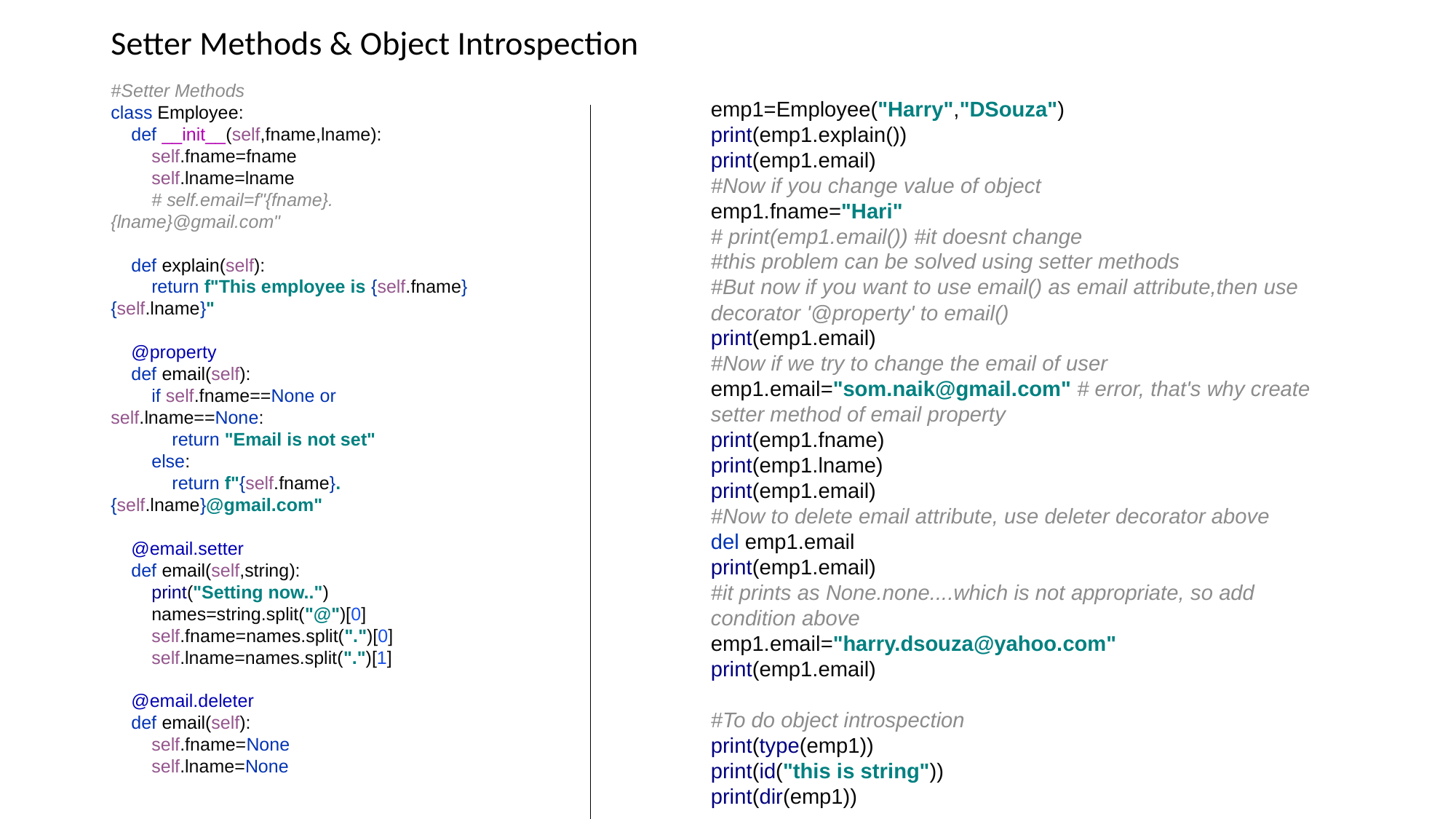

# Setter Methods & Object Introspection
emp1=Employee("Harry","DSouza")
print(emp1.explain())
print(emp1.email)
#Now if you change value of object
emp1.fname="Hari"
# print(emp1.email()) #it doesnt change
#this problem can be solved using setter methods
#But now if you want to use email() as email attribute,then use decorator '@property' to email()
print(emp1.email)
#Now if we try to change the email of user
emp1.email="som.naik@gmail.com" # error, that's why create setter method of email property
print(emp1.fname)
print(emp1.lname)
print(emp1.email)
#Now to delete email attribute, use deleter decorator above
del emp1.email
print(emp1.email)
#it prints as None.none....which is not appropriate, so add condition above
emp1.email="harry.dsouza@yahoo.com"
print(emp1.email)
#To do object introspection
print(type(emp1))
print(id("this is string"))
print(dir(emp1))
#Setter Methods
class Employee:
    def __init__(self,fname,lname):
        self.fname=fname
        self.lname=lname
        # self.email=f"{fname}.{lname}@gmail.com"
    def explain(self):
        return f"This employee is {self.fname} {self.lname}"
    @property
    def email(self):
        if self.fname==None or self.lname==None:
            return "Email is not set"
        else:
            return f"{self.fname}.{self.lname}@gmail.com"
    @email.setter
    def email(self,string):
        print("Setting now..")
        names=string.split("@")[0]
        self.fname=names.split(".")[0]
        self.lname=names.split(".")[1]
    @email.deleter
    def email(self):
        self.fname=None
        self.lname=None